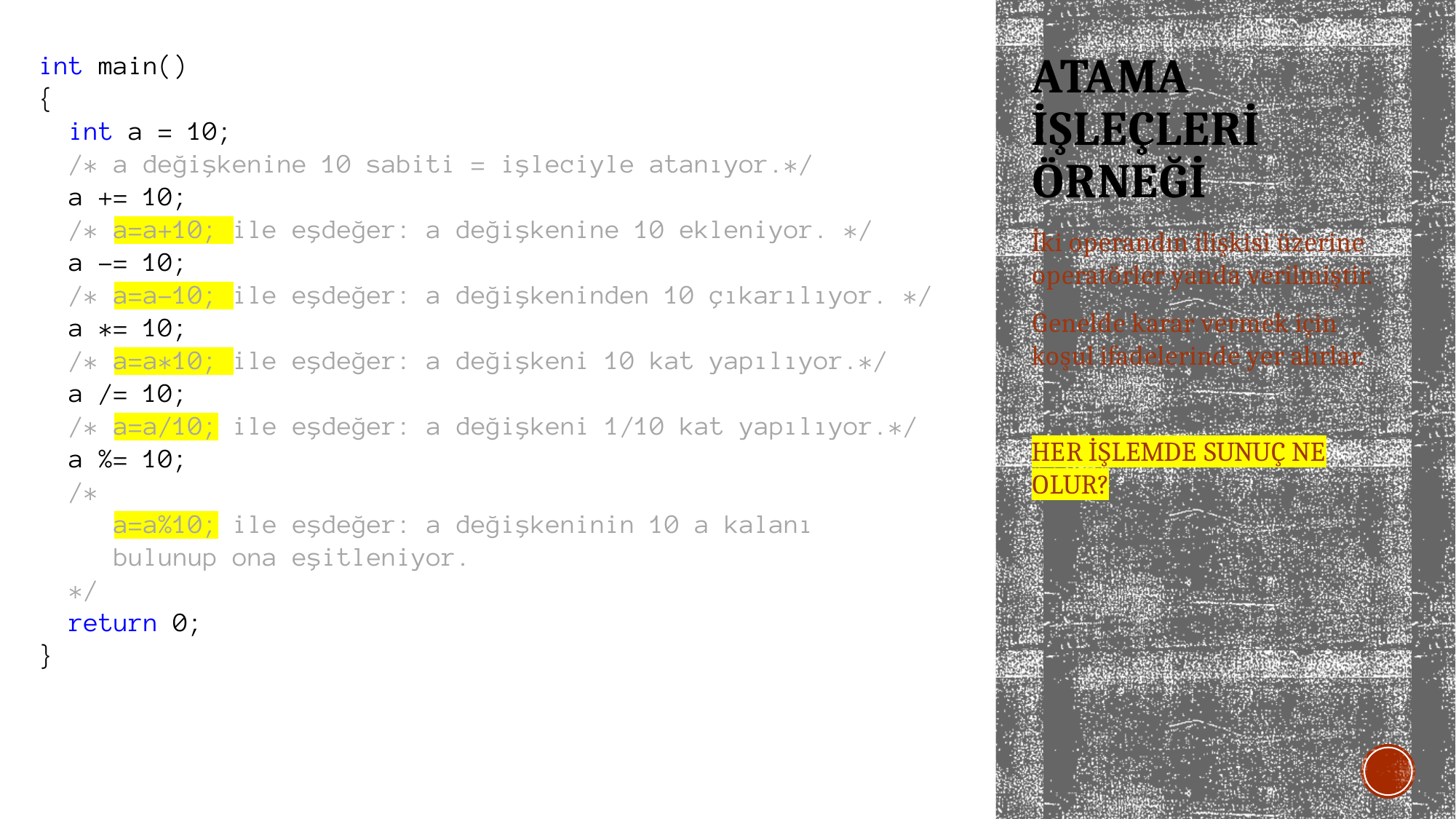

# ATAMA İŞLEÇLERİ ÖRNEĞİ
int main()
{
  int a = 10;
  /* a değişkenine 10 sabiti = işleciyle atanıyor.*/
  a += 10;
  /* a=a+10; ile eşdeğer: a değişkenine 10 ekleniyor. */
  a -= 10;
  /* a=a-10; ile eşdeğer: a değişkeninden 10 çıkarılıyor. */
  a *= 10;
  /* a=a*10; ile eşdeğer: a değişkeni 10 kat yapılıyor.*/
  a /= 10;
  /* a=a/10; ile eşdeğer: a değişkeni 1/10 kat yapılıyor.*/
  a %= 10;
  /*
     a=a%10; ile eşdeğer: a değişkeninin 10 a kalanı
     bulunup ona eşitleniyor.
  */
  return 0;
}
İki operandın ilişkisi üzerine operatörler yanda verilmiştir.
Genelde karar vermek için koşul ifadelerinde yer alırlar.

HER İŞLEMDE SUNUÇ NE OLUR?